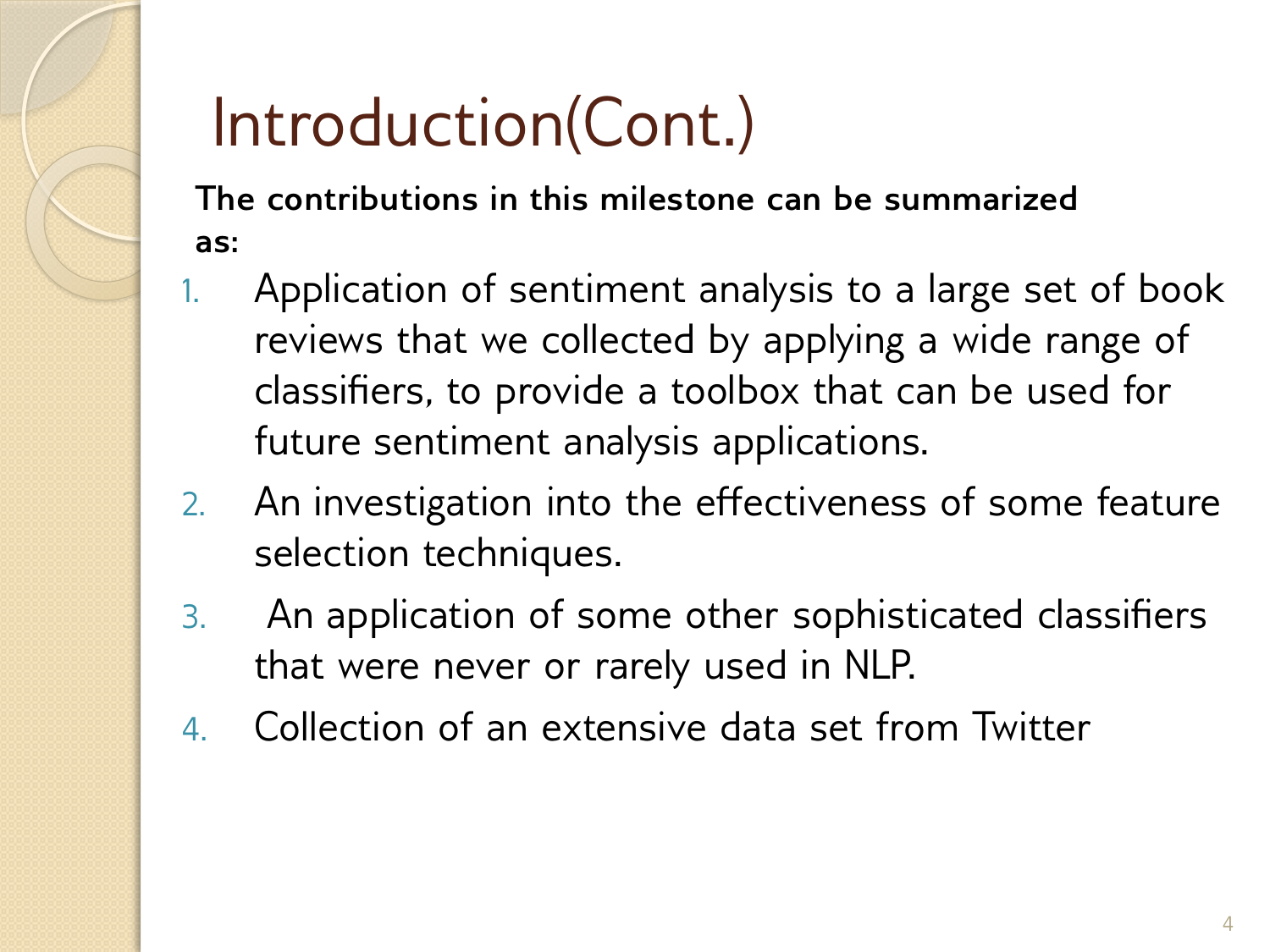

# Introduction(Cont.)
The contributions in this milestone can be summarized as:
Application of sentiment analysis to a large set of book reviews that we collected by applying a wide range of classifiers, to provide a toolbox that can be used for future sentiment analysis applications.
An investigation into the effectiveness of some feature selection techniques.
 An application of some other sophisticated classifiers that were never or rarely used in NLP.
Collection of an extensive data set from Twitter
4